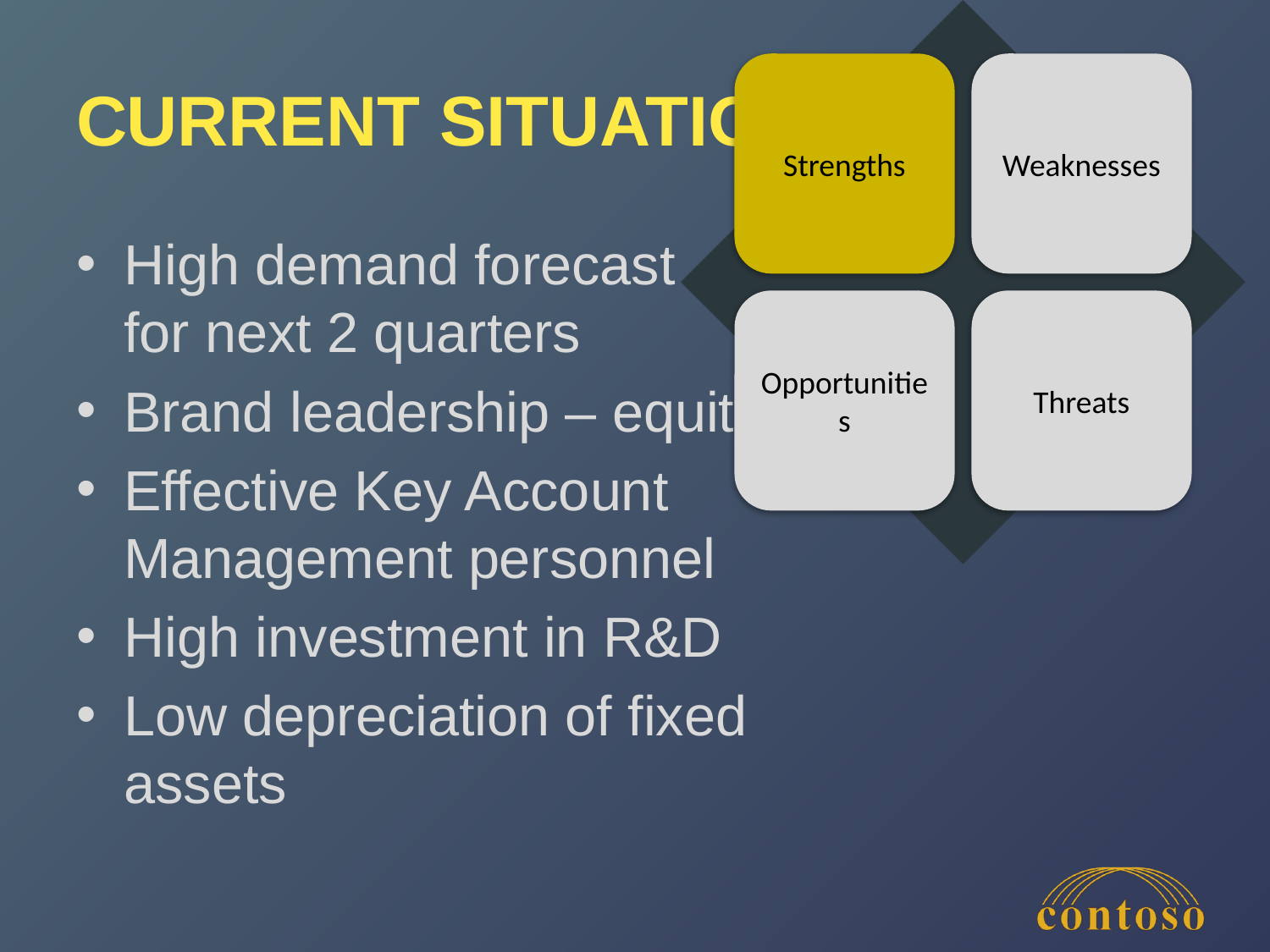

Strengths
Weaknesses
Threats
# Current Situation
High demand forecast
for next 2 quarters
Brand leadership – equity
Effective Key Account Management personnel
High investment in R&D
Low depreciation of fixed assets